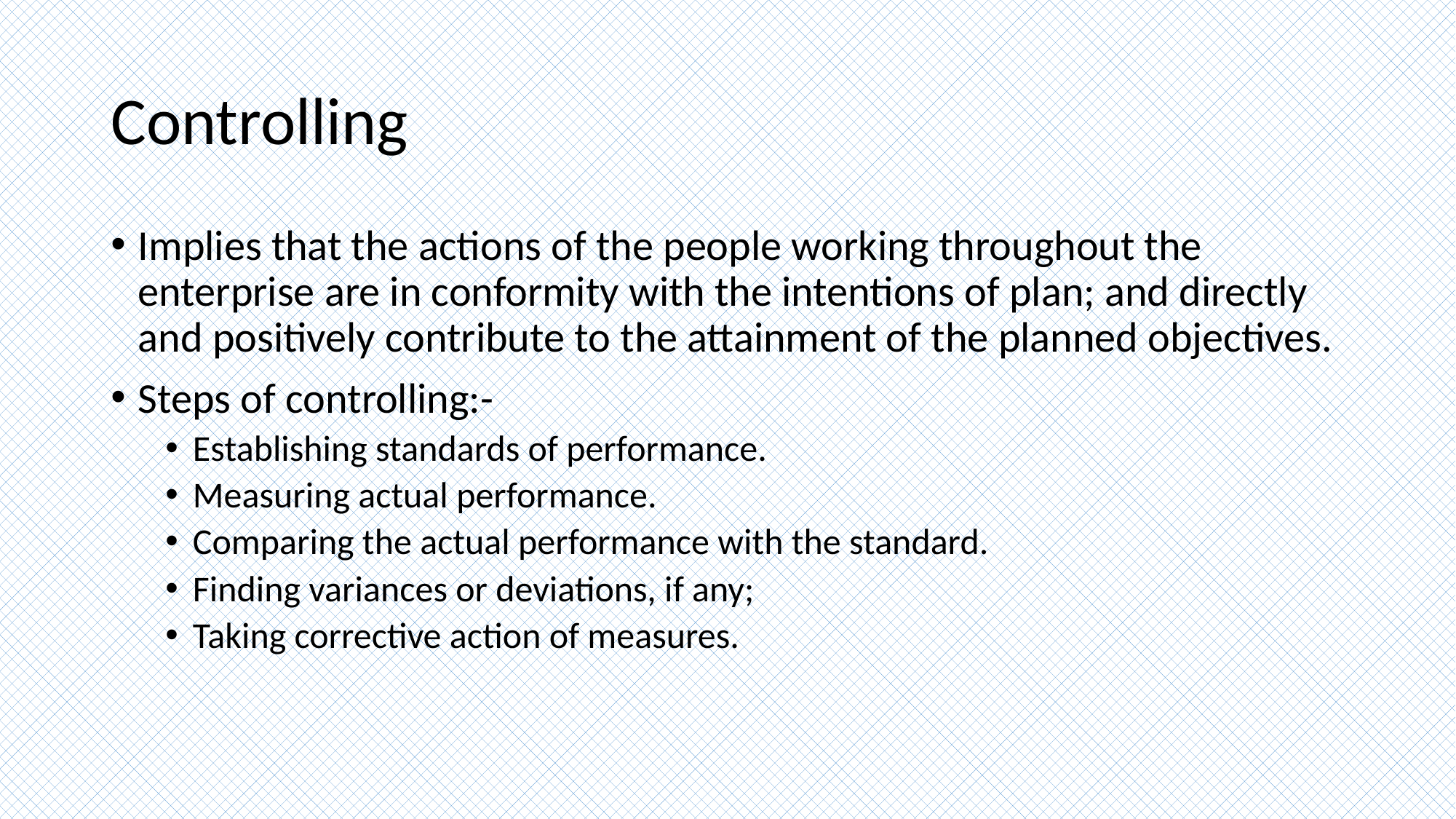

# Controlling
Implies that the actions of the people working throughout the enterprise are in conformity with the intentions of plan; and directly and positively contribute to the attainment of the planned objectives.
Steps of controlling:-
Establishing standards of performance.
Measuring actual performance.
Comparing the actual performance with the standard.
Finding variances or deviations, if any;
Taking corrective action of measures.